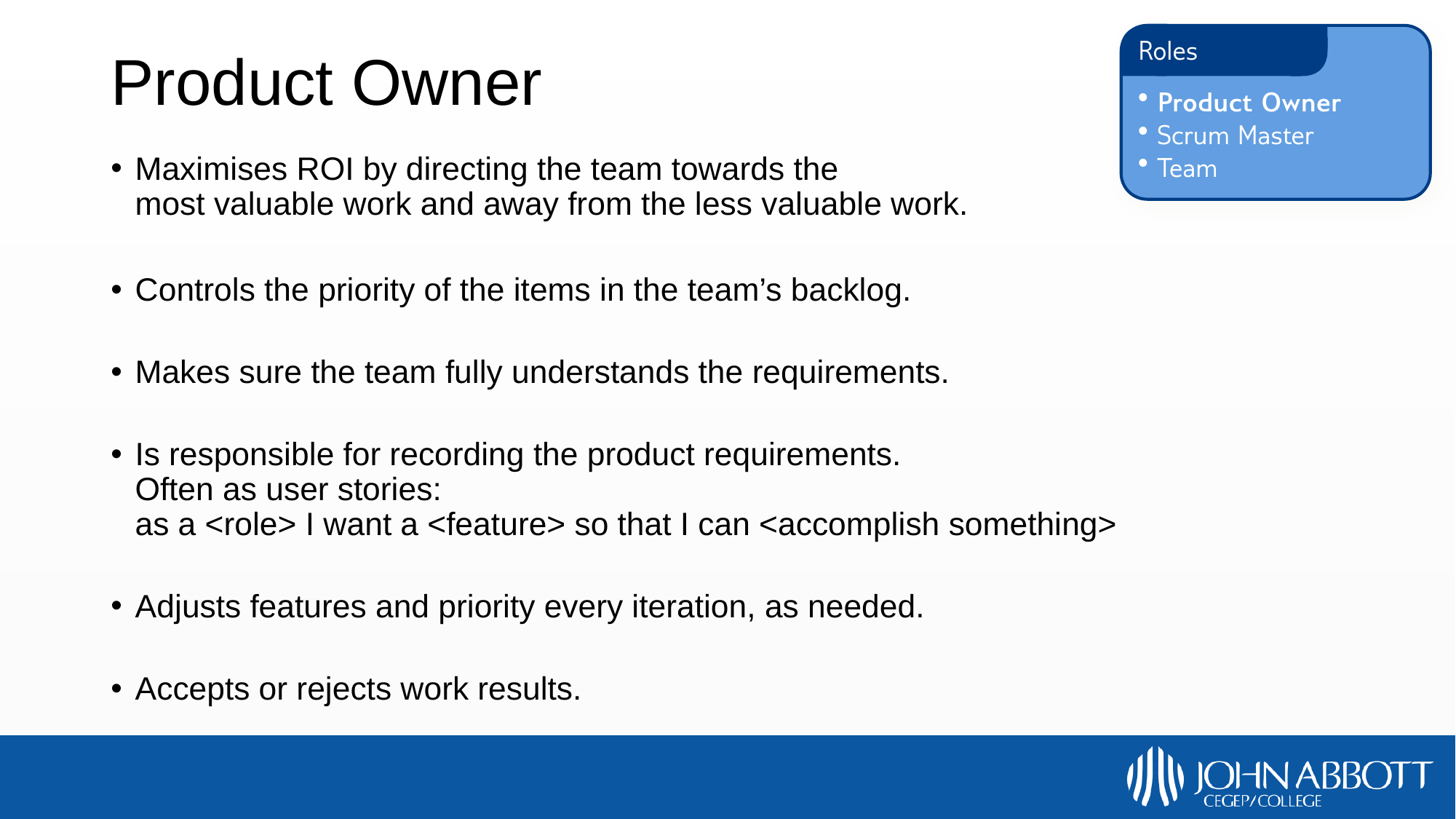

Roles

 Product Owner
 Scrum Master
 Team
# Product Owner
Maximises ROI by directing the team towards the
most valuable work and away from the less valuable work.
Controls the priority of the items in the team’s backlog.
Makes sure the team fully understands the requirements.
Is responsible for recording the product requirements.
Often as user stories:
as a <role> I want a <feature> so that I can <accomplish something>
Adjusts features and priority every iteration, as needed.
Accepts or rejects work results.